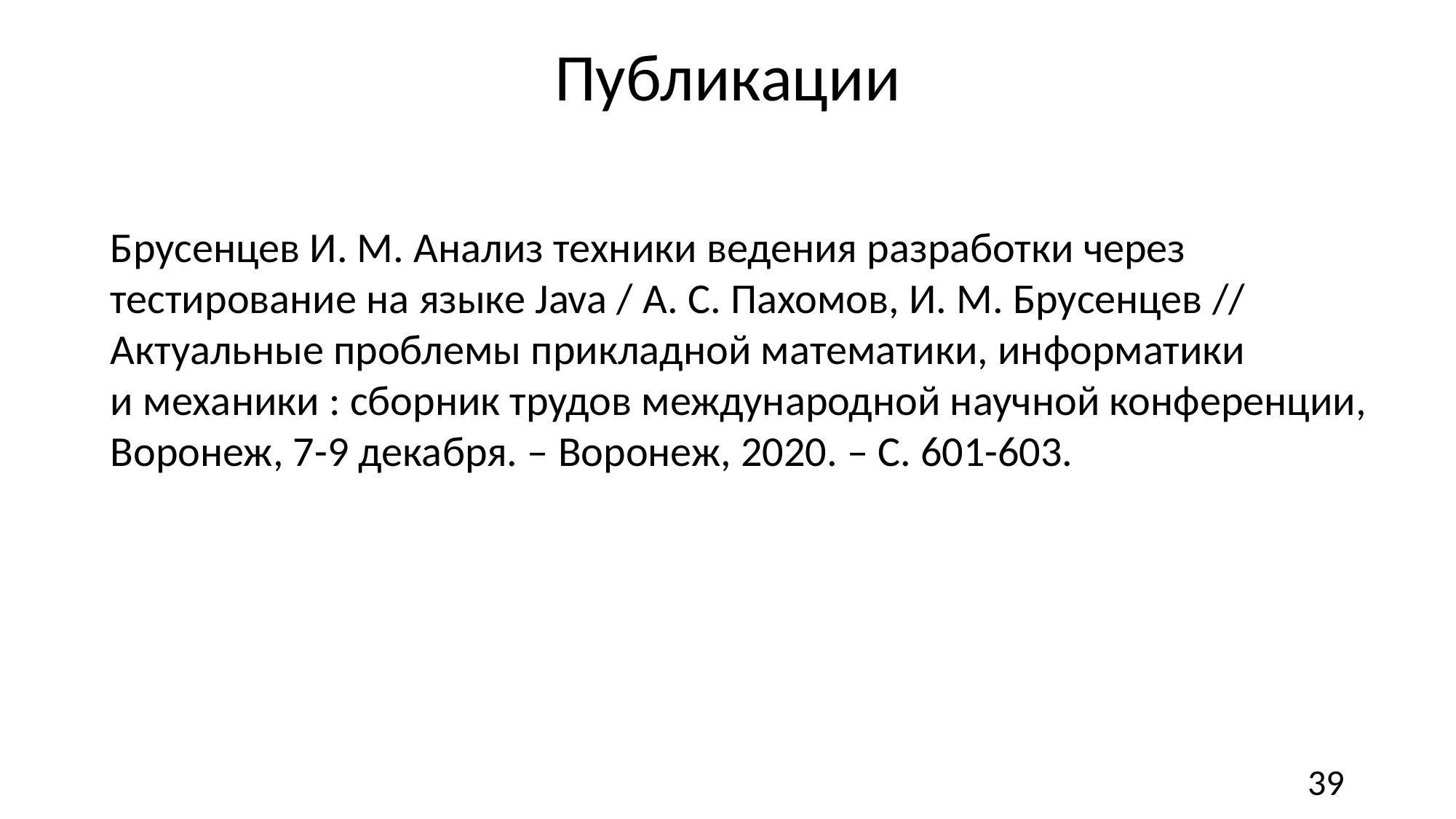

# Публикации
Брусенцев И. М. Анализ техники ведения разработки через тестирование на языке Java / А. С. Пахомов, И. М. Брусенцев // Актуальные проблемы прикладной математики, информатики
и механики : сборник трудов международной научной конференции, Воронеж, 7-9 декабря. – Воронеж, 2020. – С. 601-603.

39